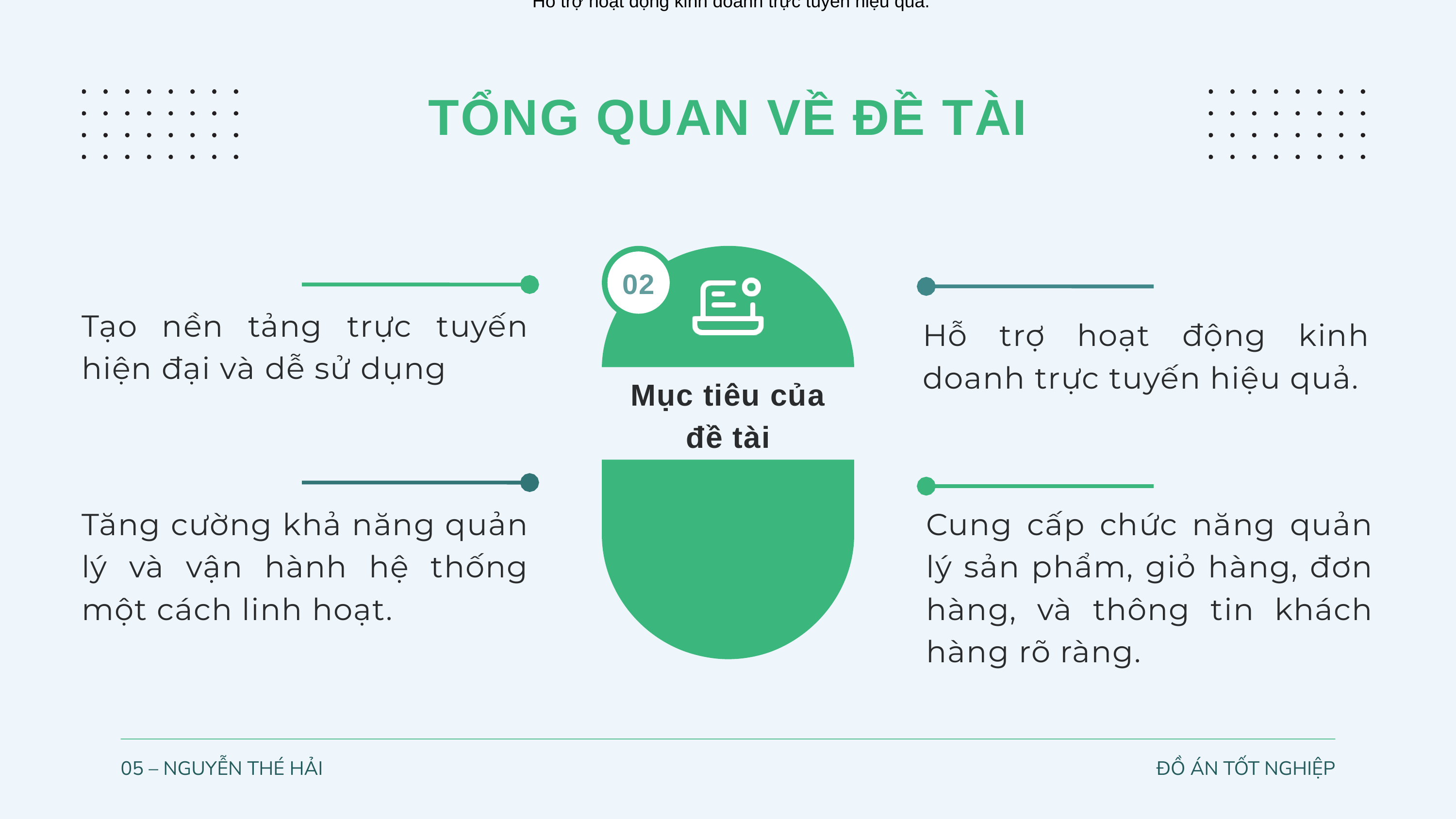

Hỗ trợ hoạt động kinh doanh trực tuyến hiệu quả.

TỔNG QUAN VỀ ĐỀ TÀI

02

Tạo nền tảng trực tuyến hiện đại và dễ sử dụng
Hỗ trợ hoạt động kinh doanh trực tuyến hiệu quả.
Mục tiêu của đề tài

Tăng cường khả năng quản lý và vận hành hệ thống một cách linh hoạt.

Cung cấp chức năng quản lý sản phẩm, giỏ hàng, đơn hàng, và thông tin khách hàng rõ ràng.

05 – NGUYỄN THÉ HẢI
ĐỒ ÁN TỐT NGHIỆP